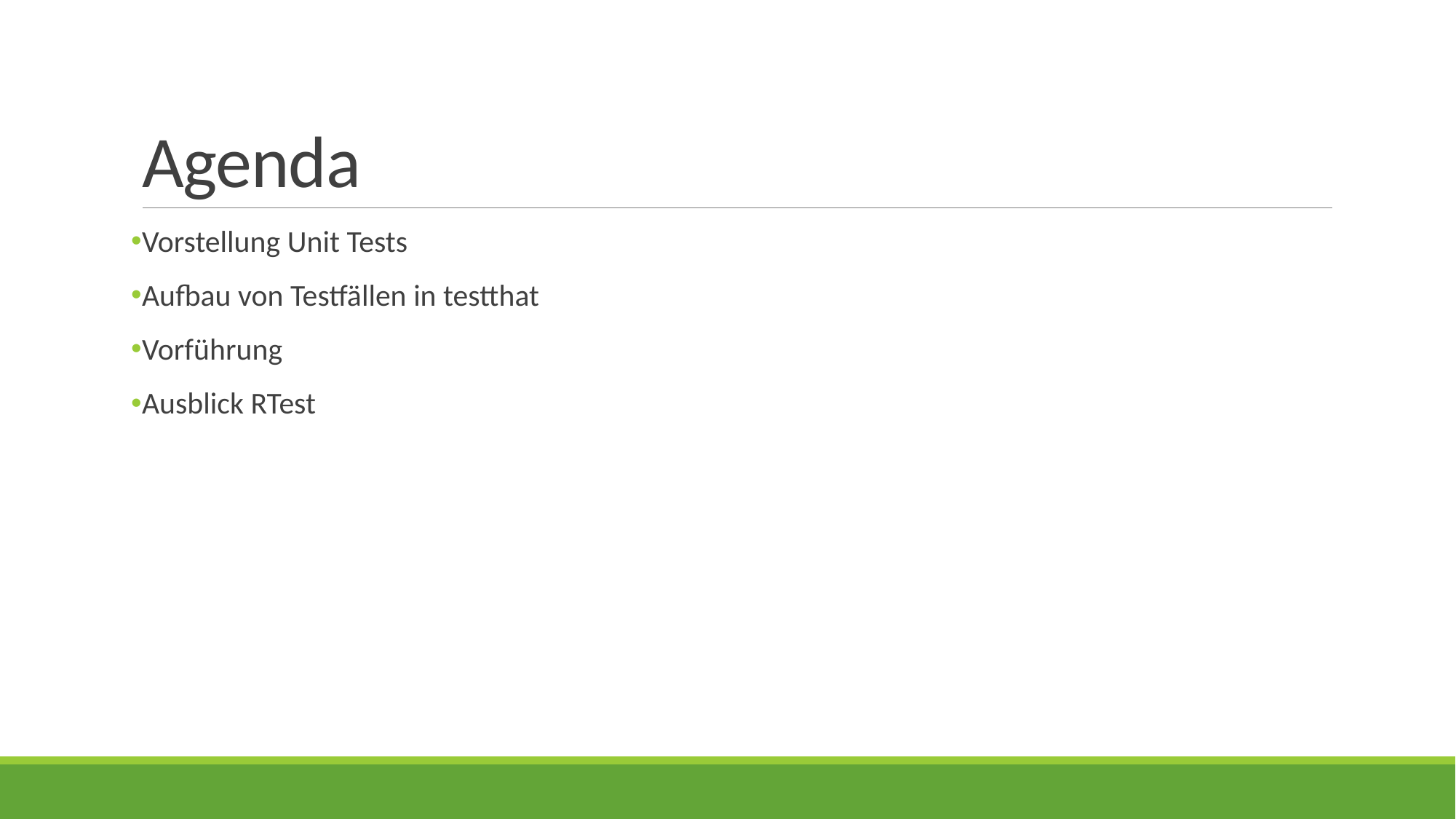

# Agenda
Vorstellung Unit Tests
Aufbau von Testfällen in testthat
Vorführung
Ausblick RTest